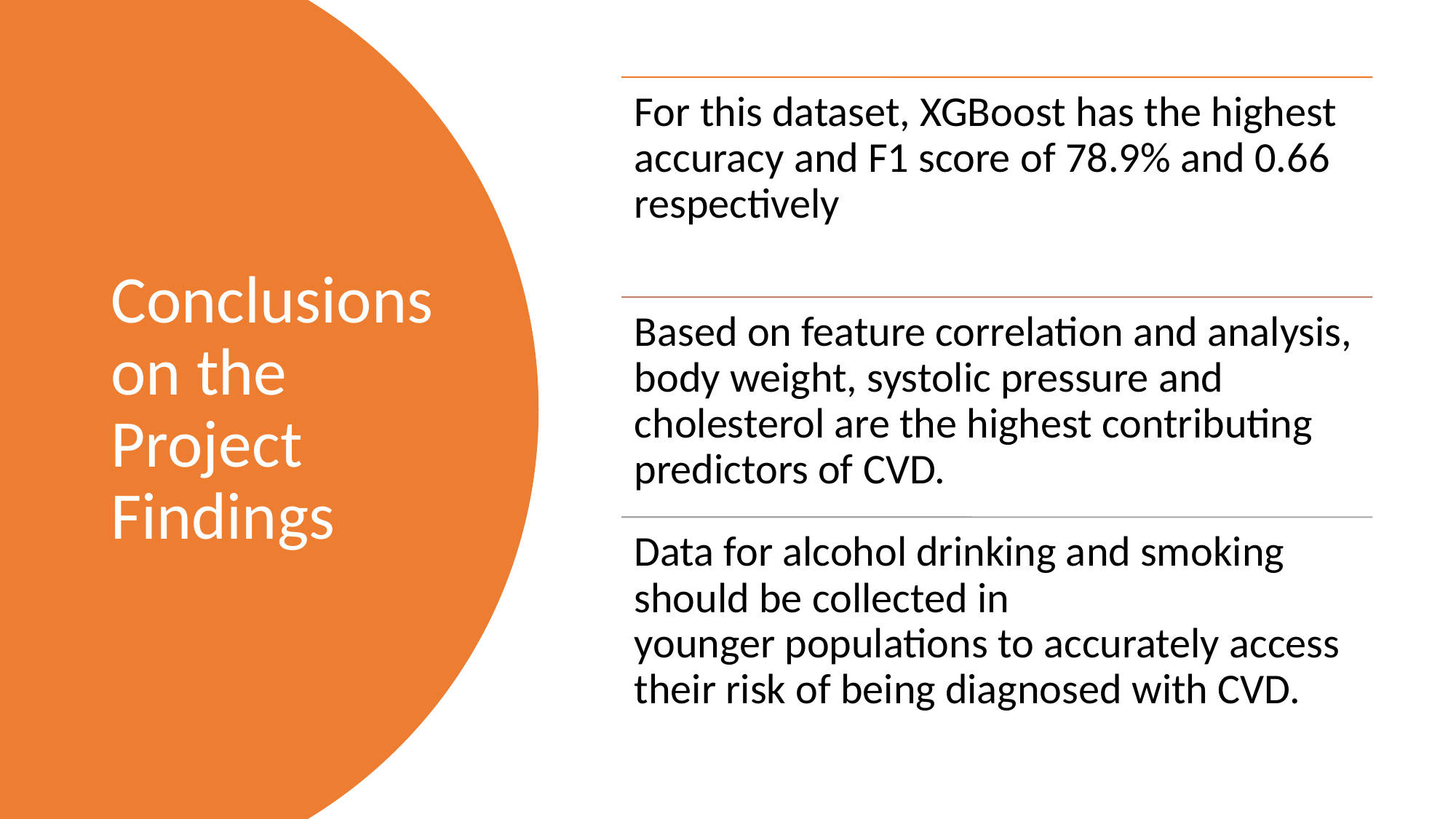

For this dataset, XGBoost has the highest accuracy and F1 score of 78.9% and 0.66 respectively
Based on feature correlation and analysis, body weight, systolic pressure and cholesterol are the highest contributing predictors of CVD.
Data for alcohol drinking and smoking should be collected in younger populations to accurately access their risk of being diagnosed with CVD.
# Conclusions on the Project Findings